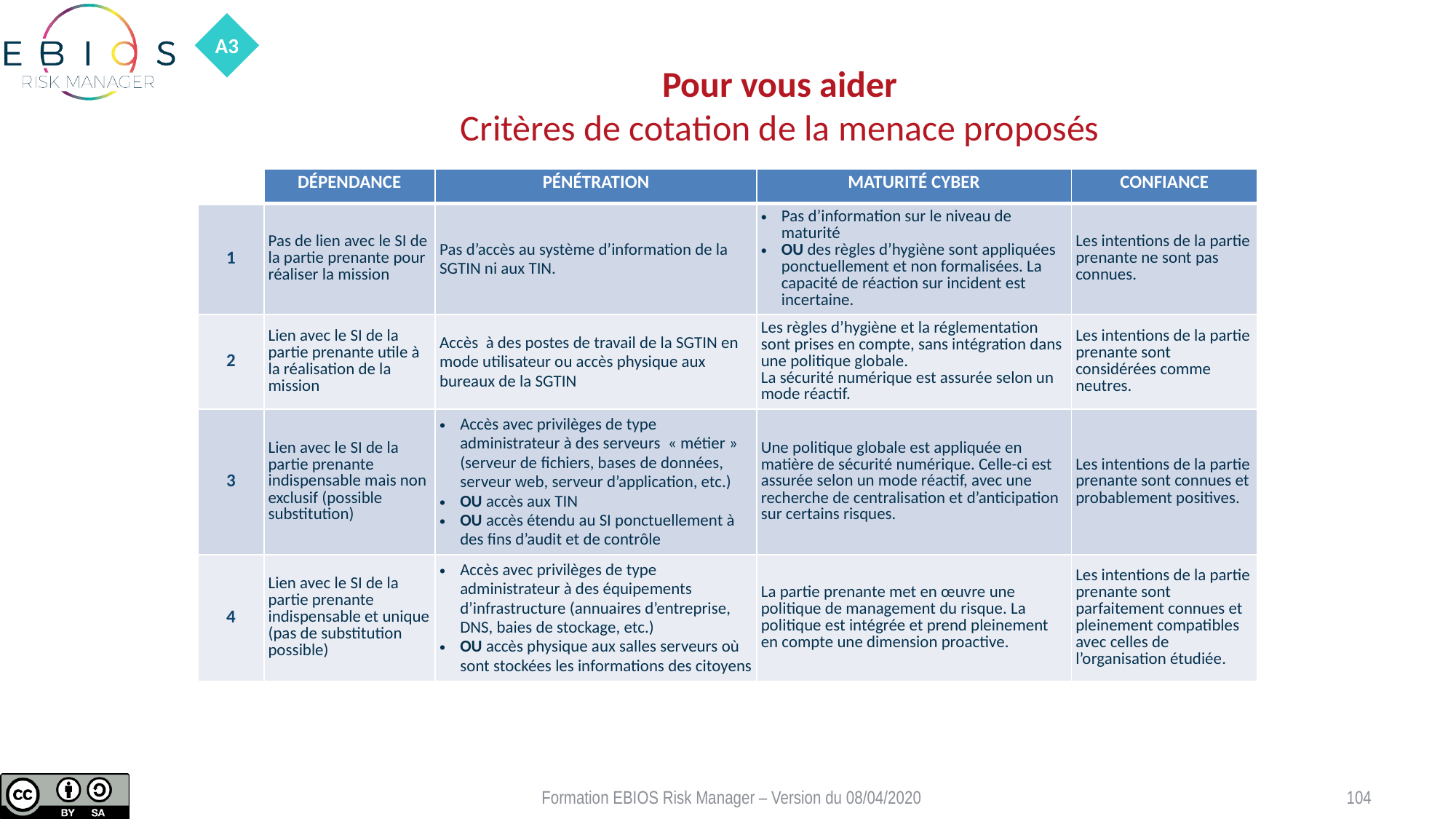

A3
# Pour vous aider Critères de cotation de la menace proposés
|  | DÉPENDANCE | PÉNÉTRATION | MATURITÉ CYBER | CONFIANCE |
| --- | --- | --- | --- | --- |
| 1 | Pas de lien avec le SI de la partie prenante pour réaliser la mission | Pas d’accès au système d’information de la SGTIN ni aux TIN. | Pas d’information sur le niveau de maturité OU des règles d’hygiène sont appliquées ponctuellement et non formalisées. La capacité de réaction sur incident est incertaine. | Les intentions de la partie prenante ne sont pas connues. |
| 2 | Lien avec le SI de la partie prenante utile à la réalisation de la mission | Accès à des postes de travail de la SGTIN en mode utilisateur ou accès physique aux bureaux de la SGTIN | Les règles d’hygiène et la réglementation sont prises en compte, sans intégration dans une politique globale. La sécurité numérique est assurée selon un mode réactif. | Les intentions de la partie prenante sont considérées comme neutres. |
| 3 | Lien avec le SI de la partie prenante indispensable mais non exclusif (possible substitution) | Accès avec privilèges de type administrateur à des serveurs « métier » (serveur de fichiers, bases de données, serveur web, serveur d’application, etc.) OU accès aux TIN OU accès étendu au SI ponctuellement à des fins d’audit et de contrôle | Une politique globale est appliquée en matière de sécurité numérique. Celle-ci est assurée selon un mode réactif, avec une recherche de centralisation et d’anticipation sur certains risques. | Les intentions de la partie prenante sont connues et probablement positives. |
| 4 | Lien avec le SI de la partie prenante indispensable et unique (pas de substitution possible) | Accès avec privilèges de type administrateur à des équipements d’infrastructure (annuaires d’entreprise, DNS, baies de stockage, etc.) OU accès physique aux salles serveurs où sont stockées les informations des citoyens | La partie prenante met en œuvre une politique de management du risque. La politique est intégrée et prend pleinement en compte une dimension proactive. | Les intentions de la partie prenante sont parfaitement connues et pleinement compatibles avec celles de l’organisation étudiée. |
Formation EBIOS Risk Manager – Version du 08/04/2020
104